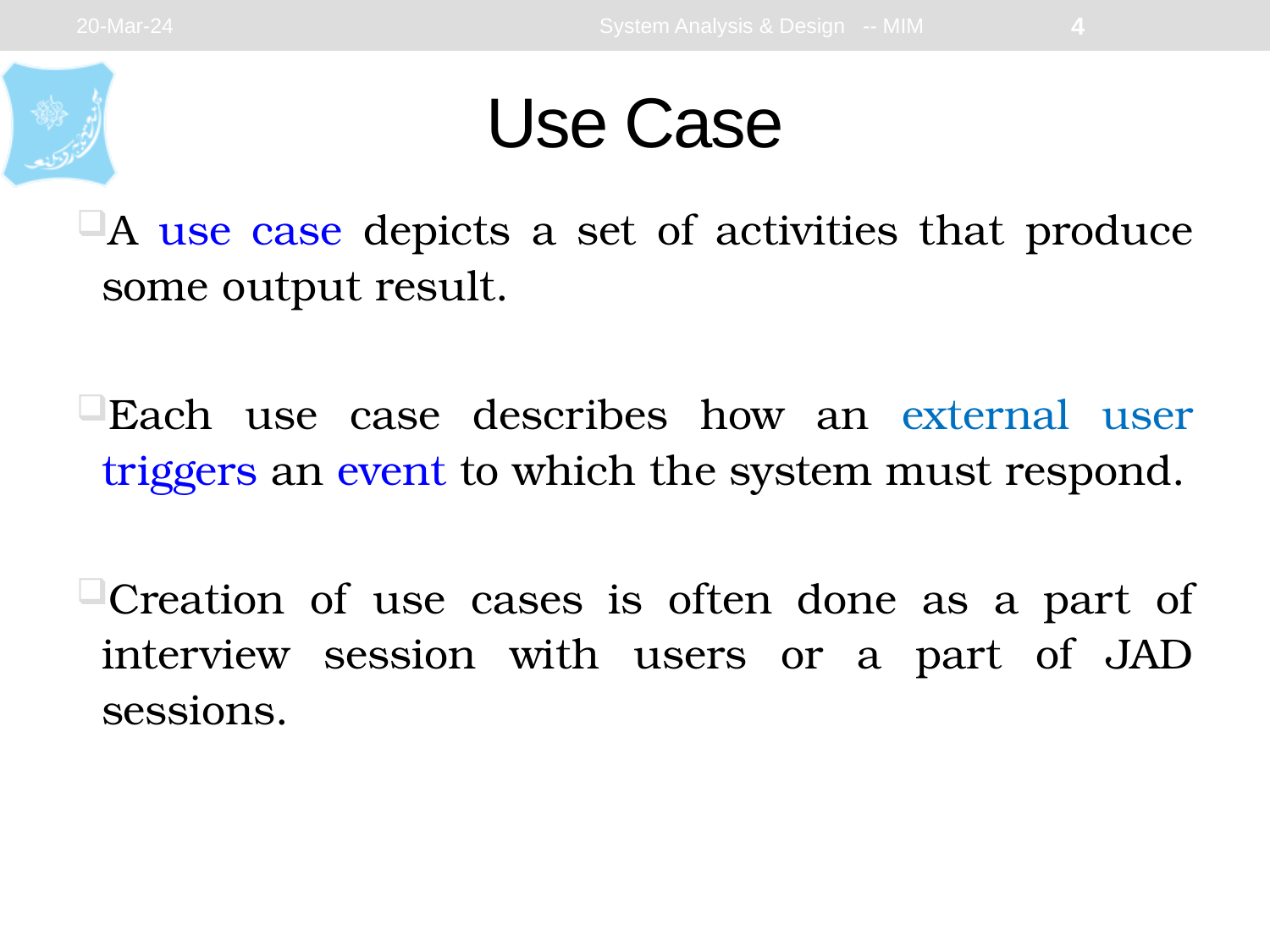

20-Mar-24
System Analysis & Design   -- MIM
4
# Use Case
A use case depicts a set of activities that produce some output result.

Each use case describes how an external user triggers an event to which the system must respond.

Creation of use cases is often done as a part of interview session with users or a part of JAD sessions.